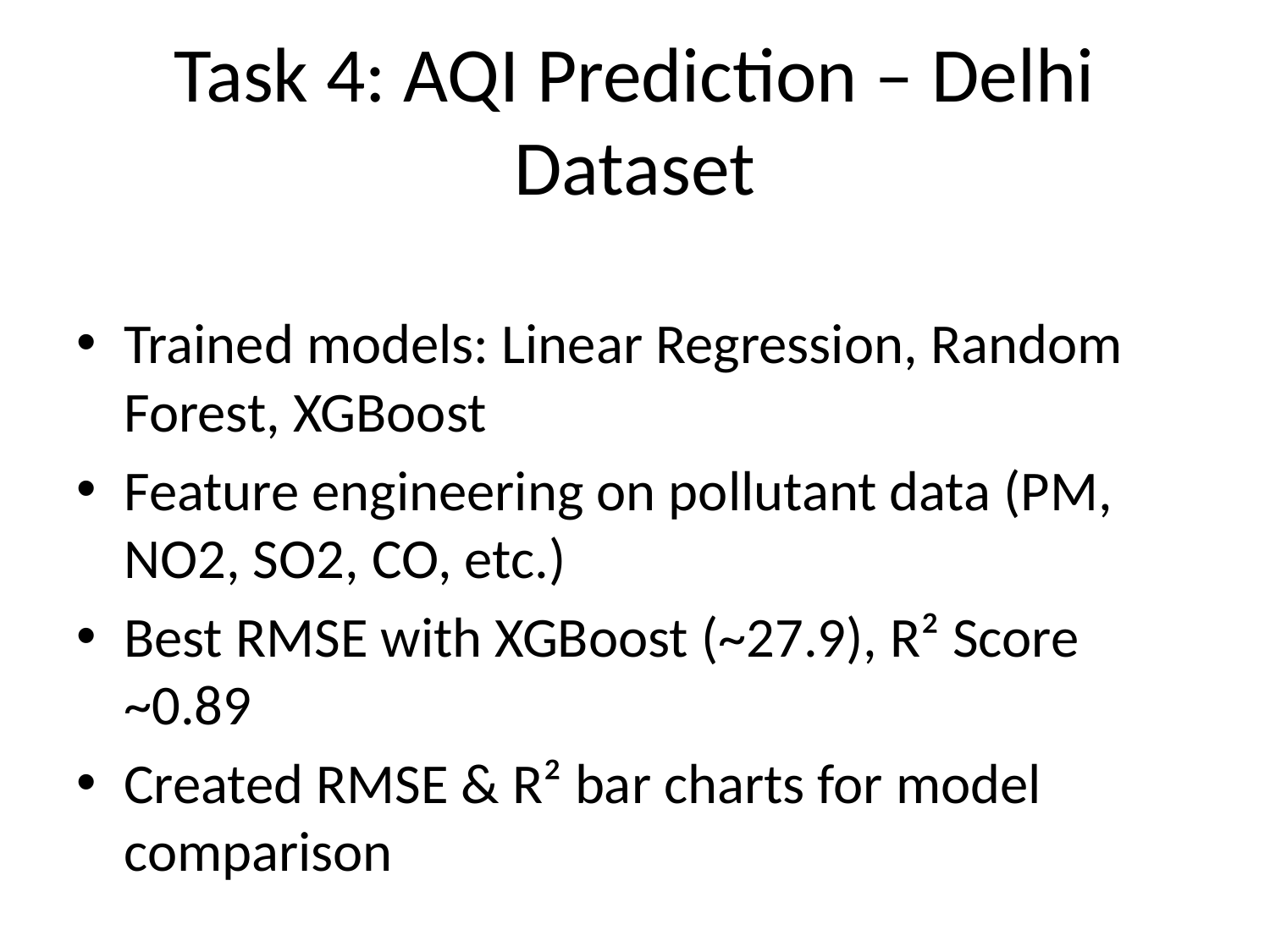

# Task 4: AQI Prediction – Delhi Dataset

Trained models: Linear Regression, Random Forest, XGBoost
Feature engineering on pollutant data (PM, NO2, SO2, CO, etc.)
Best RMSE with XGBoost (~27.9), R² Score ~0.89
Created RMSE & R² bar charts for model comparison